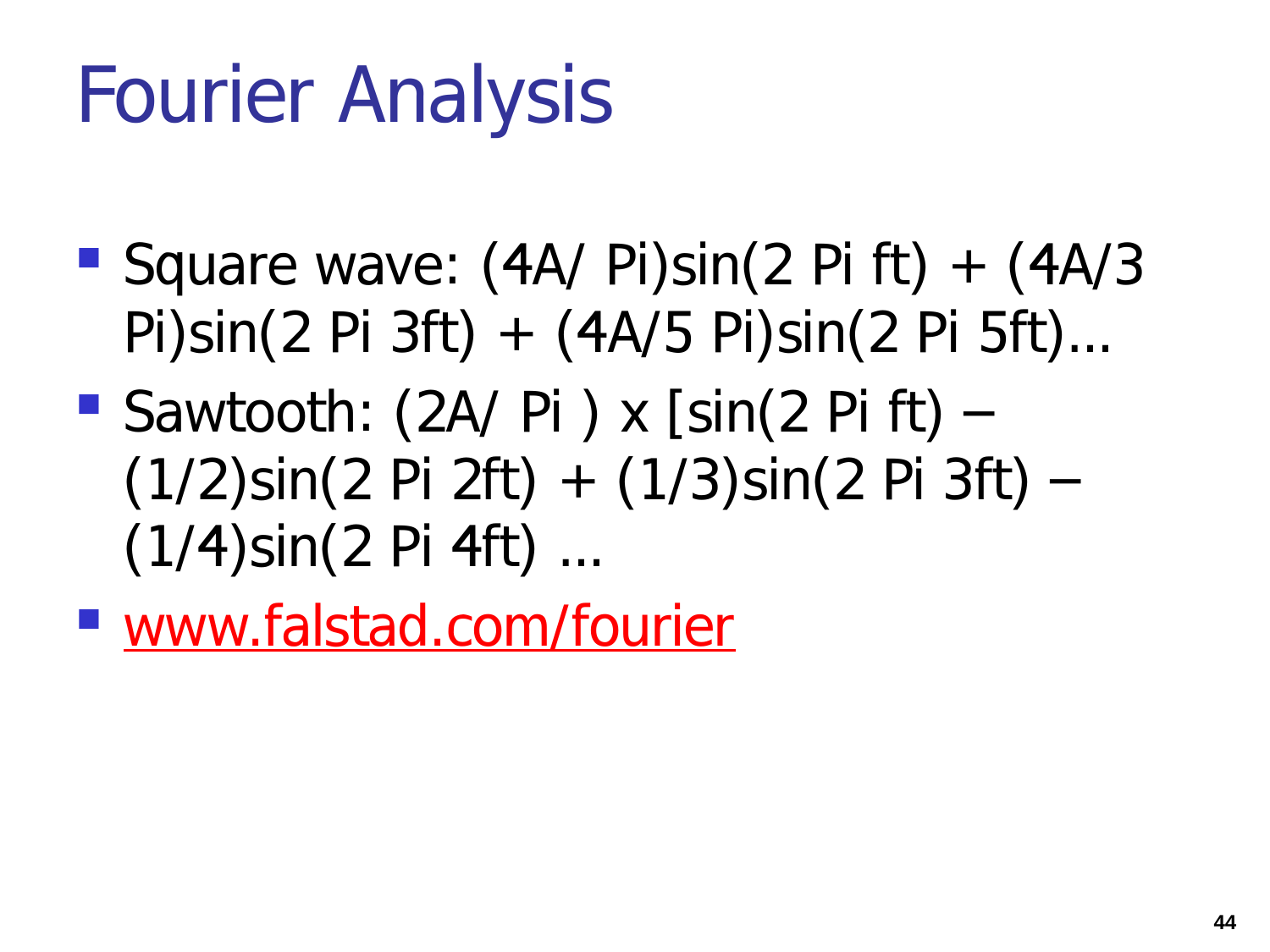

# Fourier Analysis
Square wave: (4A/ Pi)sin(2 Pi ft) + (4A/3 Pi)sin(2 Pi 3ft) + (4A/5 Pi)sin(2 Pi 5ft)…
Sawtooth: (2A/ Pi ) x [sin(2 Pi ft) – (1/2)sin(2 Pi 2ft) + (1/3)sin(2 Pi 3ft) – (1/4)sin(2 Pi 4ft) …
www.falstad.com/fourier
44